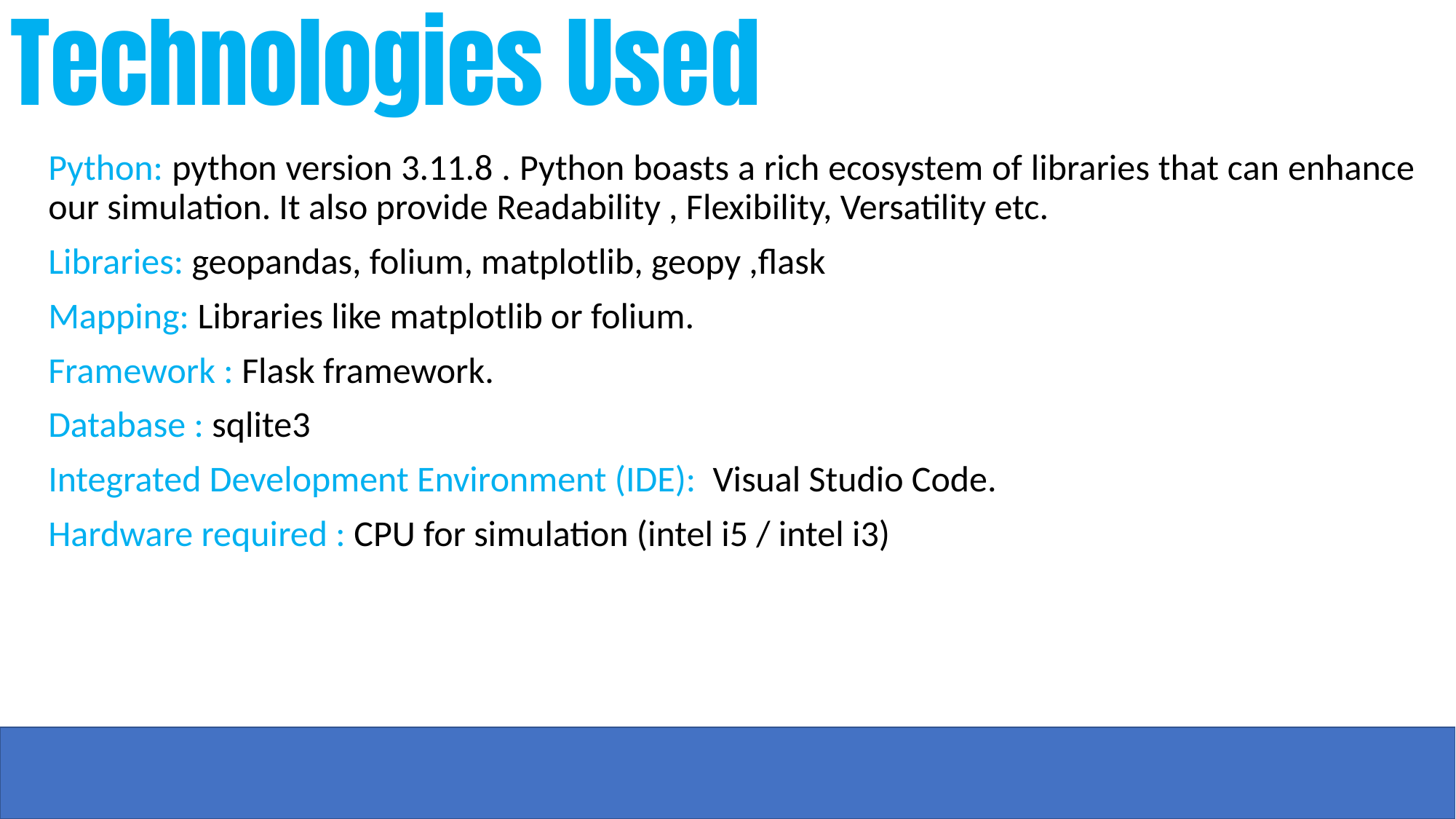

Technologies Used
Python: python version 3.11.8 . Python boasts a rich ecosystem of libraries that can enhance our simulation. It also provide Readability , Flexibility, Versatility etc.
Libraries: geopandas, folium, matplotlib, geopy ,flask
Mapping: Libraries like matplotlib or folium.
Framework : Flask framework.
Database : sqlite3
Integrated Development Environment (IDE):  Visual Studio Code.
Hardware required : CPU for simulation (intel i5 / intel i3)